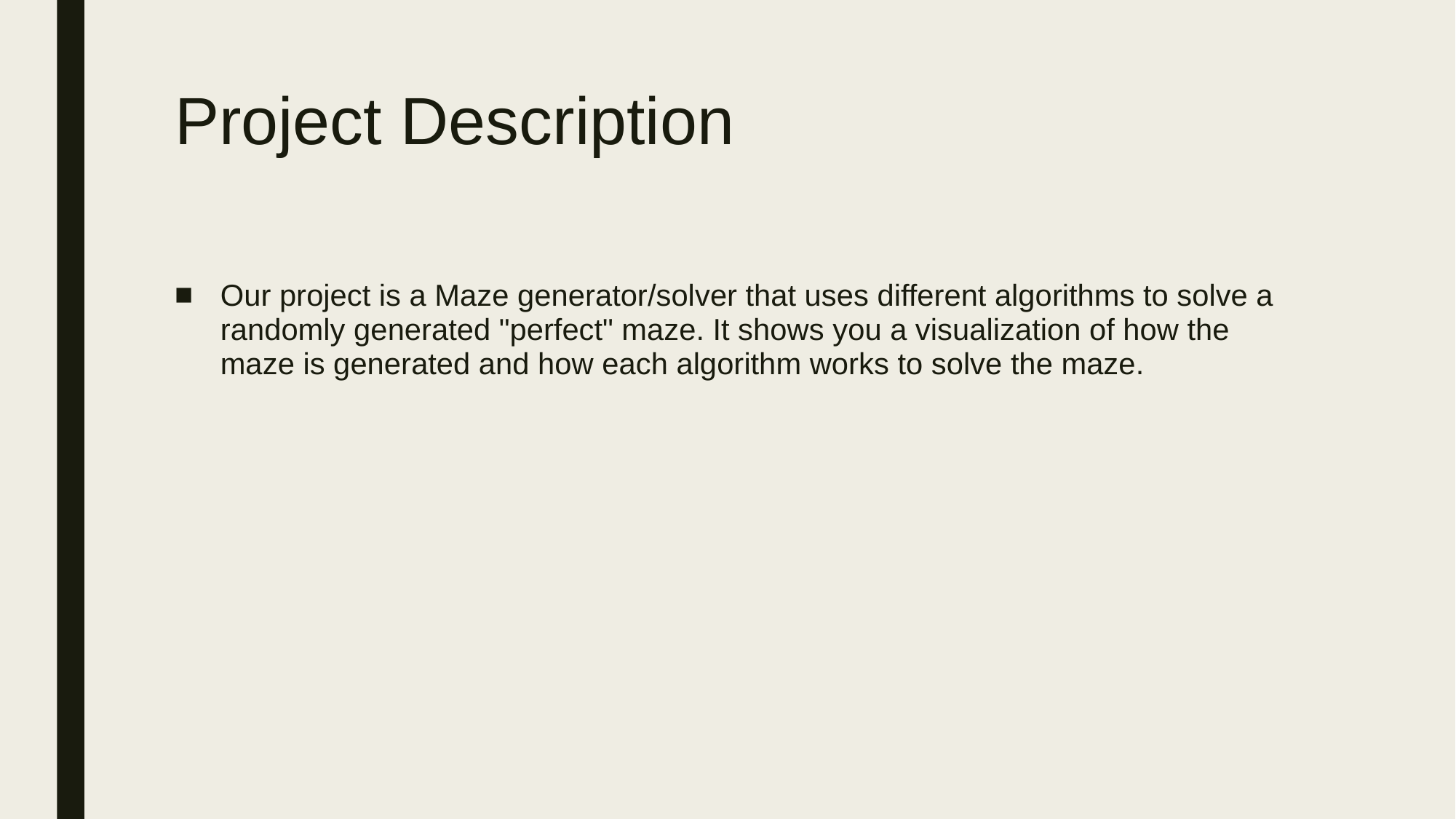

# Project Description
Our project is a Maze generator/solver that uses different algorithms to solve a randomly generated "perfect" maze. It shows you a visualization of how the maze is generated and how each algorithm works to solve the maze.